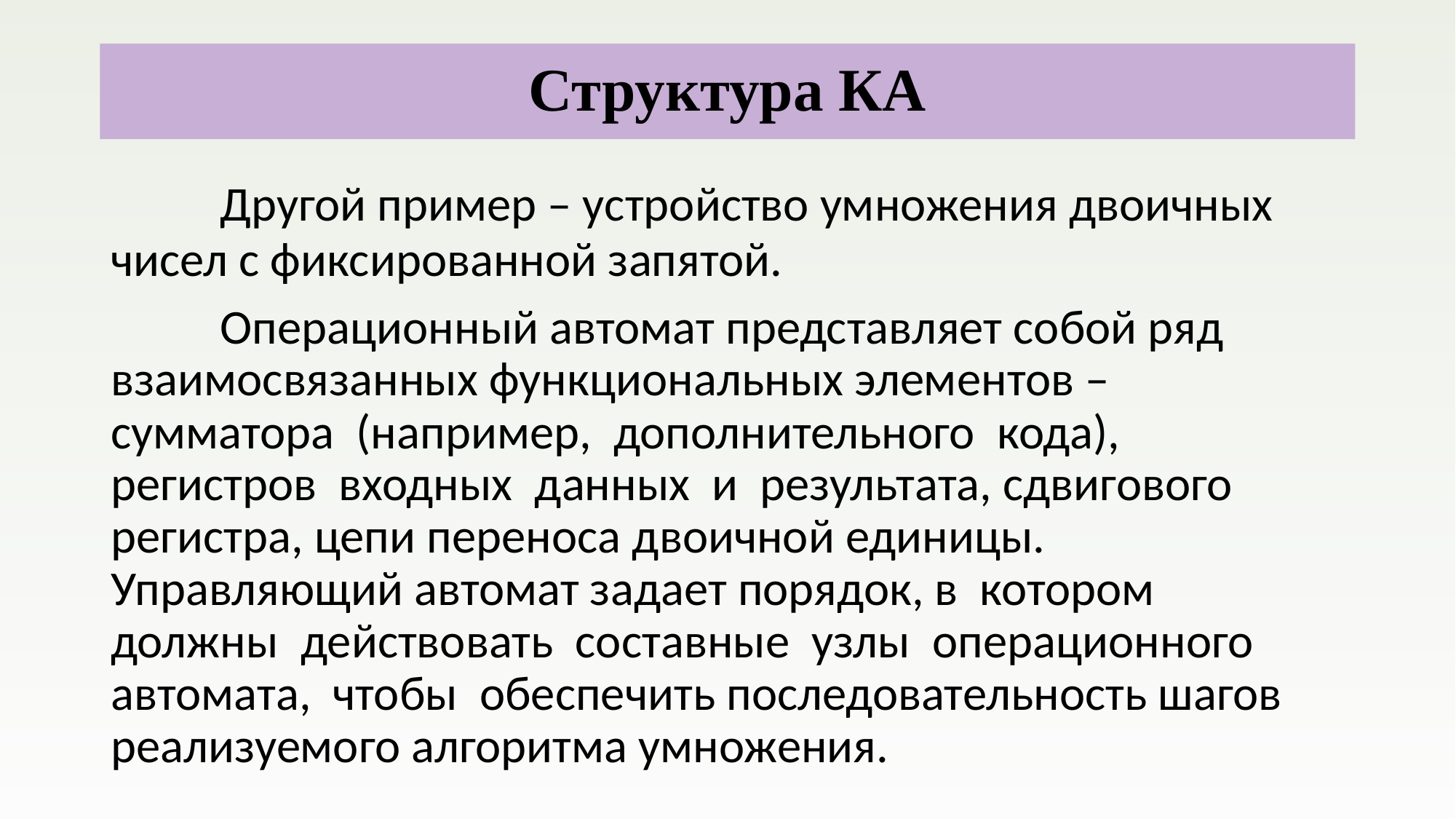

# Структура КА
    	Другой пример – устройство умножения двоичных чисел с фиксированной запятой.
   	Операционный автомат представляет собой ряд взаимосвязанных функциональных элементов – сумматора  (например,  дополнительного  кода),  регистров  входных  данных  и  результата, сдвигового регистра, цепи переноса двоичной единицы. Управляющий автомат задает порядок, в  котором  должны  действовать  составные  узлы  операционного  автомата,  чтобы  обеспечить последовательность шагов реализуемого алгоритма умножения.